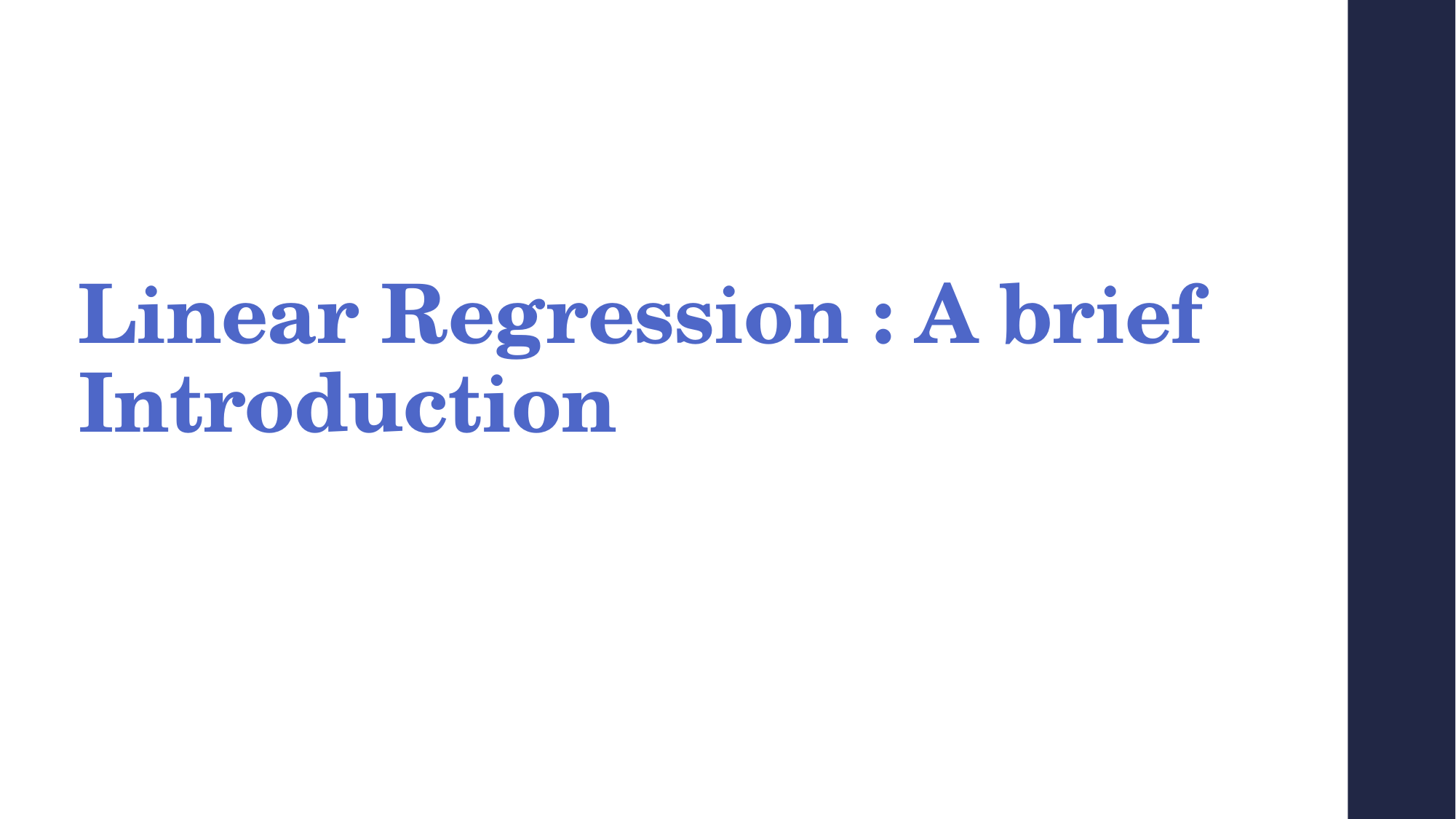

# Linear Regression : A brief Introduction